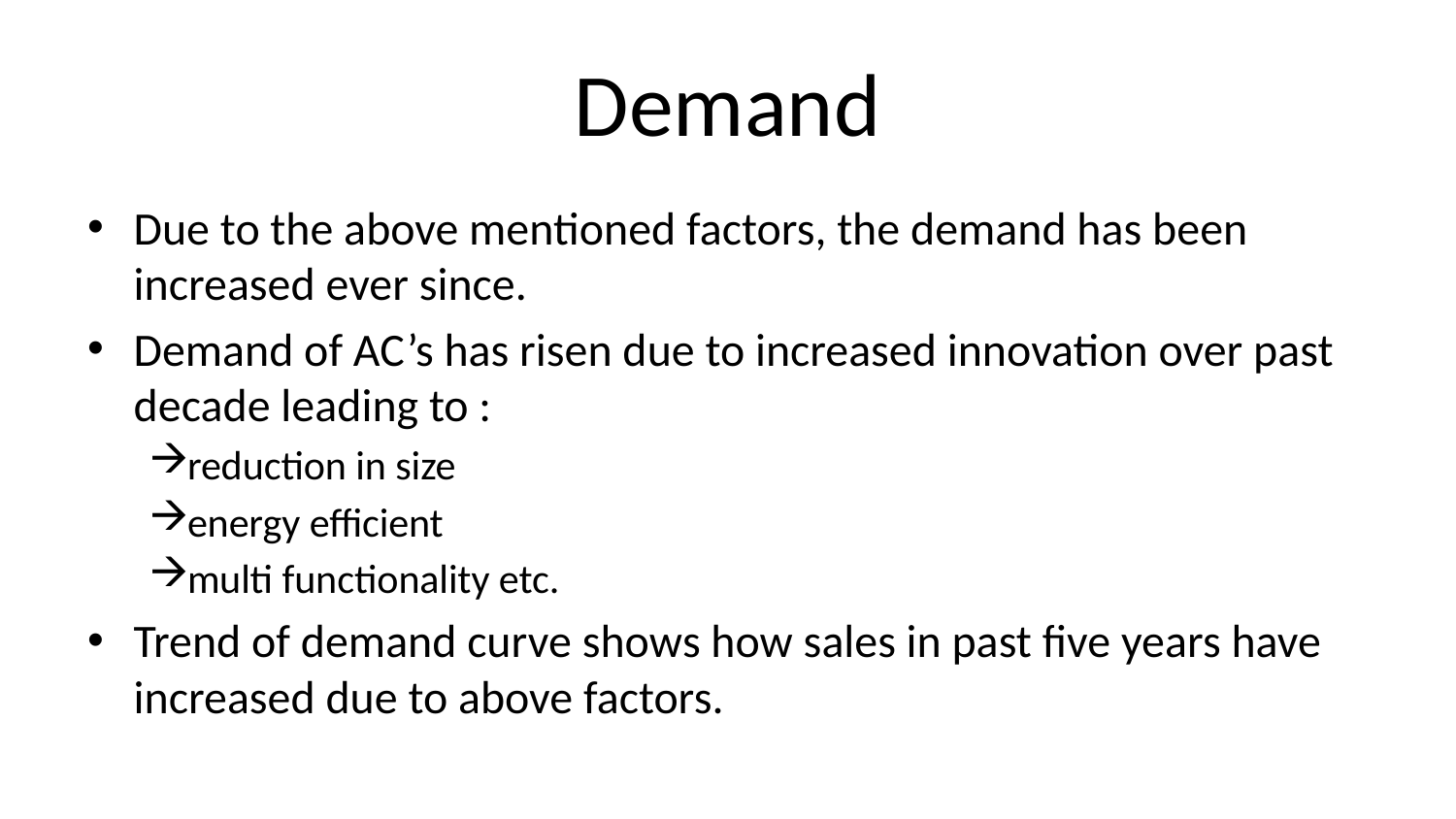

# Demand
Due to the above mentioned factors, the demand has been increased ever since.
Demand of AC’s has risen due to increased innovation over past decade leading to :
reduction in size
energy efficient
multi functionality etc.
Trend of demand curve shows how sales in past five years have increased due to above factors.